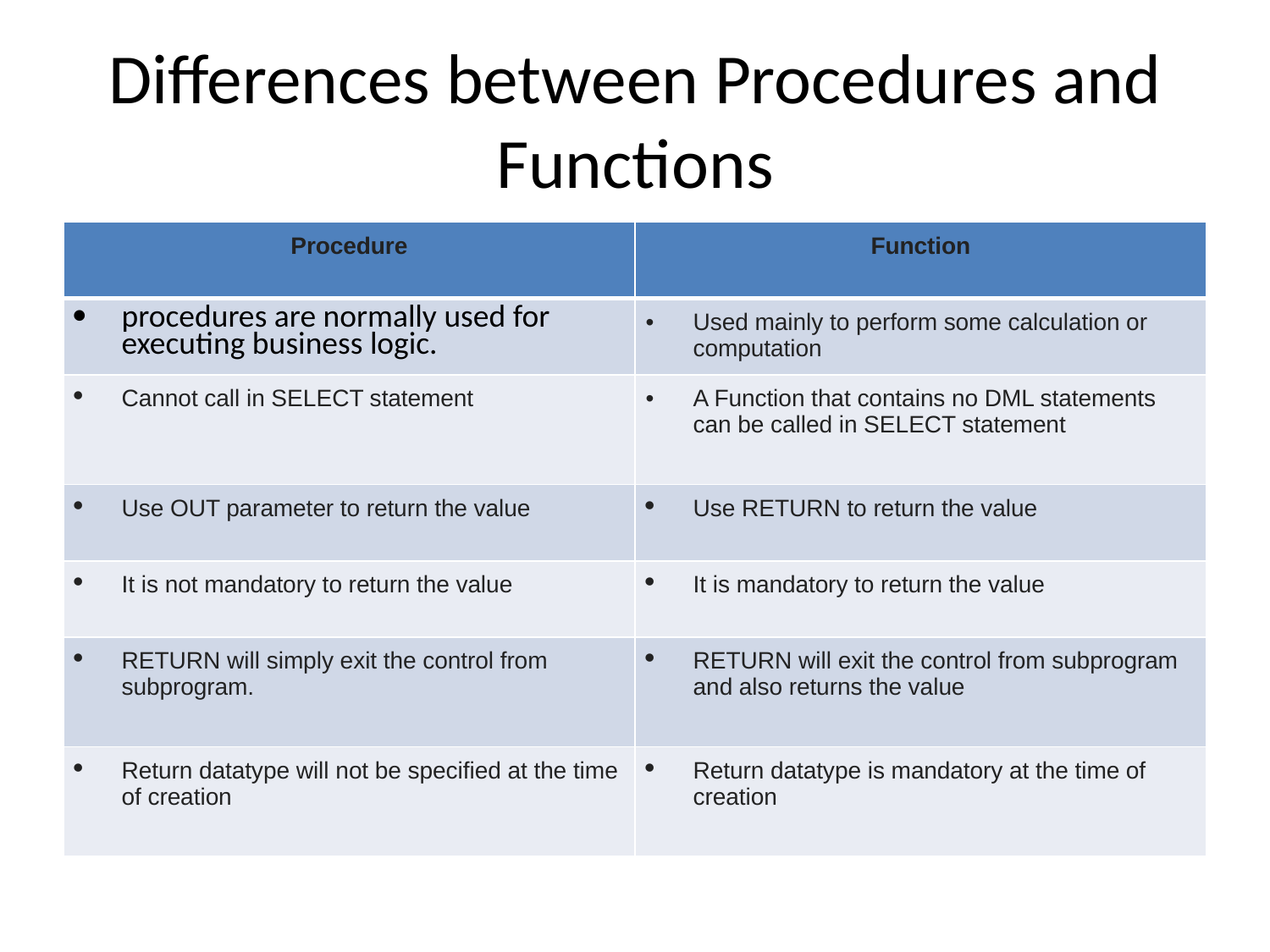

# Differences between Procedures and Functions
| Procedure | Function |
| --- | --- |
| procedures are normally used for executing business logic. | Used mainly to perform some calculation or computation |
| Cannot call in SELECT statement | A Function that contains no DML statements can be called in SELECT statement |
| Use OUT parameter to return the value | Use RETURN to return the value |
| It is not mandatory to return the value | It is mandatory to return the value |
| RETURN will simply exit the control from subprogram. | RETURN will exit the control from subprogram and also returns the value |
| Return datatype will not be specified at the time of creation | Return datatype is mandatory at the time of creation |